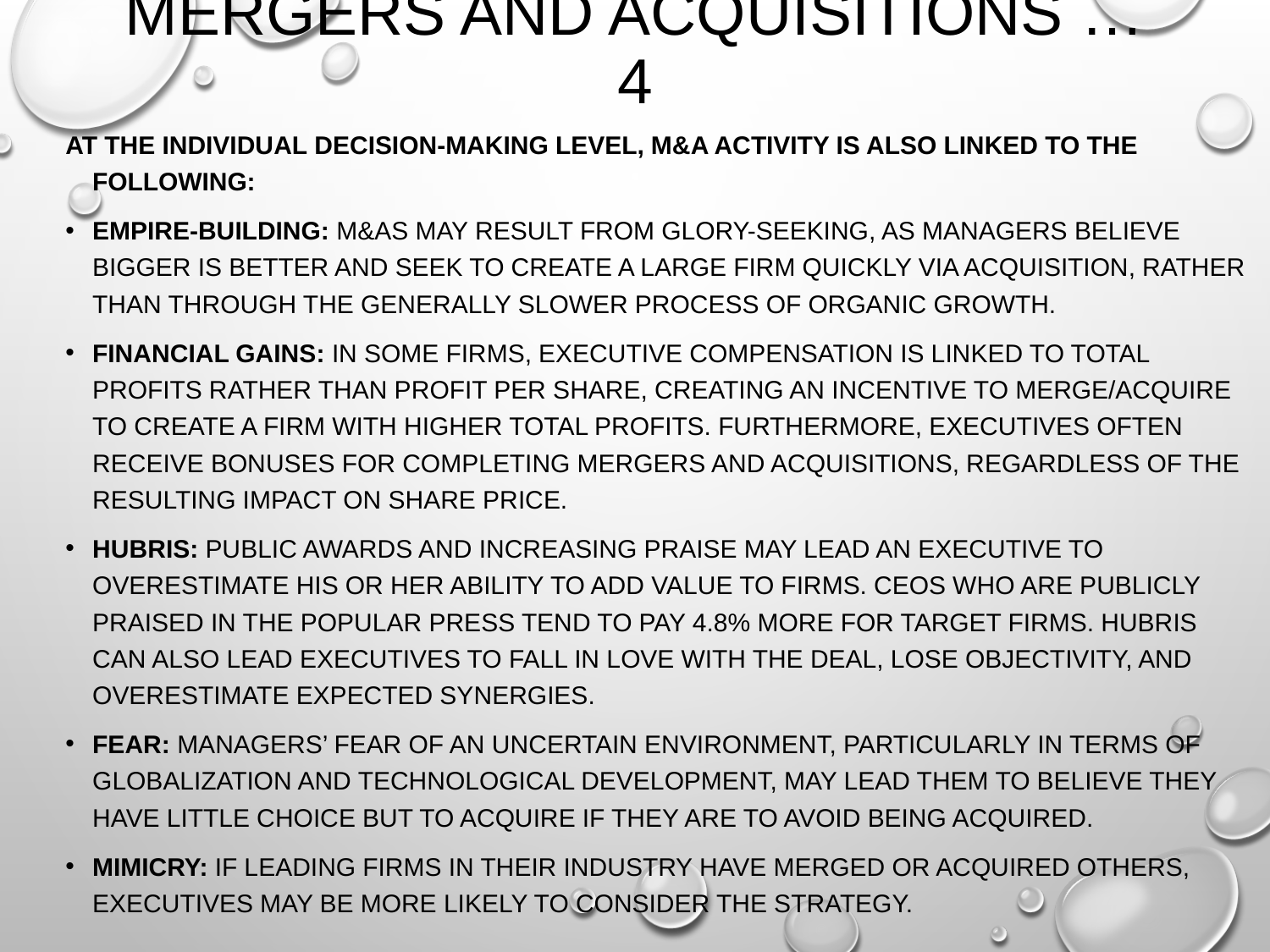

# Mergers and acquisitions …4
At the individual decision-making level, M&A activity is also linked to the following:
Empire-building: M&As may result from glory-seeking, as managers believe bigger is better and seek to create a large firm quickly via acquisition, rather than through the generally slower process of organic growth.
Financial gains: In some firms, executive compensation is linked to total profits rather than profit per share, creating an incentive to merge/acquire to create a firm with higher total profits. Furthermore, executives often receive bonuses for completing mergers and acquisitions, regardless of the resulting impact on share price.
Hubris: Public awards and increasing praise may lead an executive to overestimate his or her ability to add value to firms. CEOs who are publicly praised in the popular press tend to pay 4.8% more for target firms. Hubris can also lead executives to fall in love with the deal, lose objectivity, and overestimate expected synergies.
Fear: Managers’ fear of an uncertain environment, particularly in terms of globalization and technological development, may lead them to believe they have little choice but to acquire if they are to avoid being acquired.
Mimicry: If leading firms in their industry have merged or acquired others, executives may be more likely to consider the strategy.